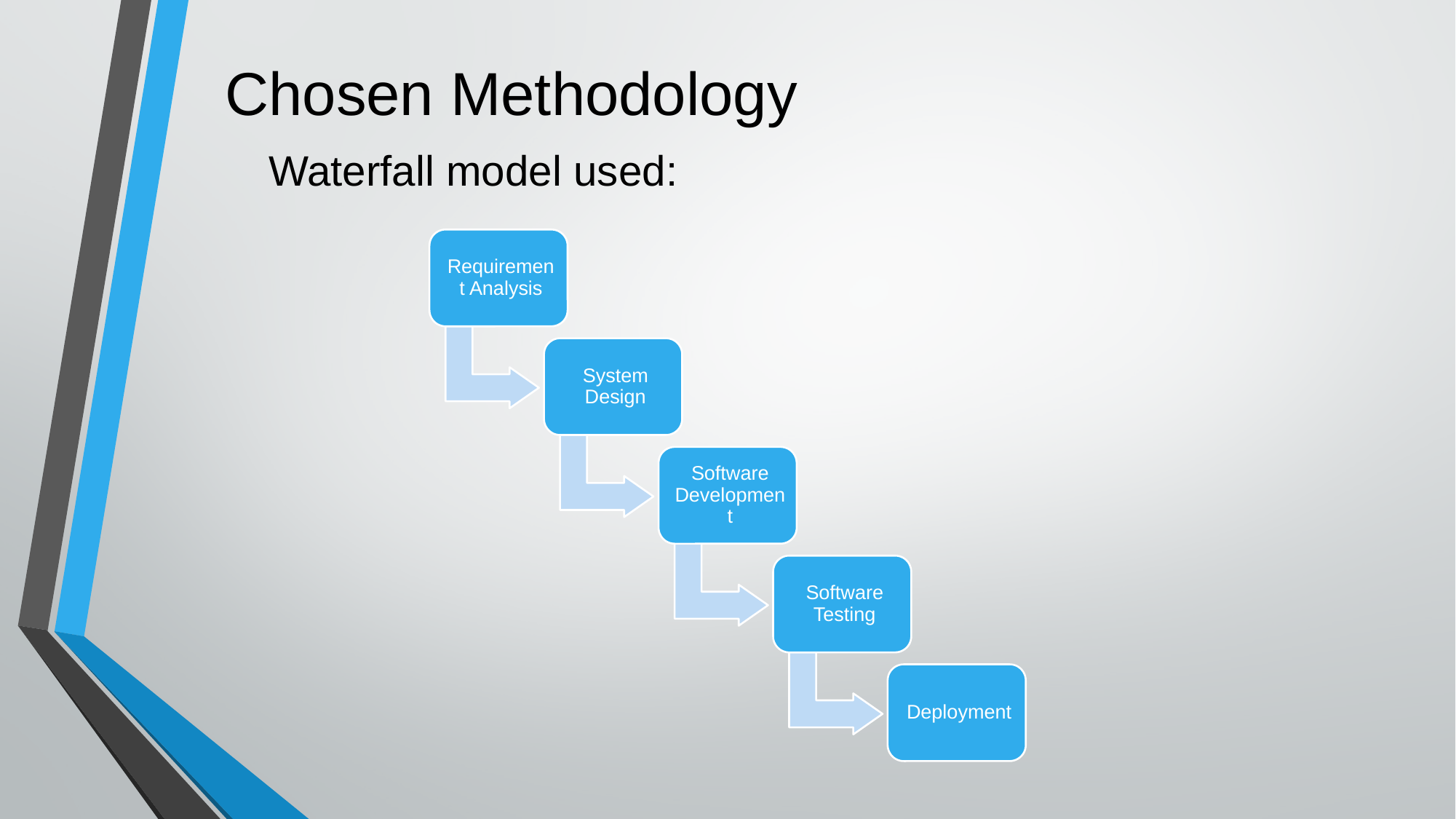

# Chosen Methodology
Waterfall model used:

Requirement Analysis
System Design
Software Development
Software Testing
Deployment